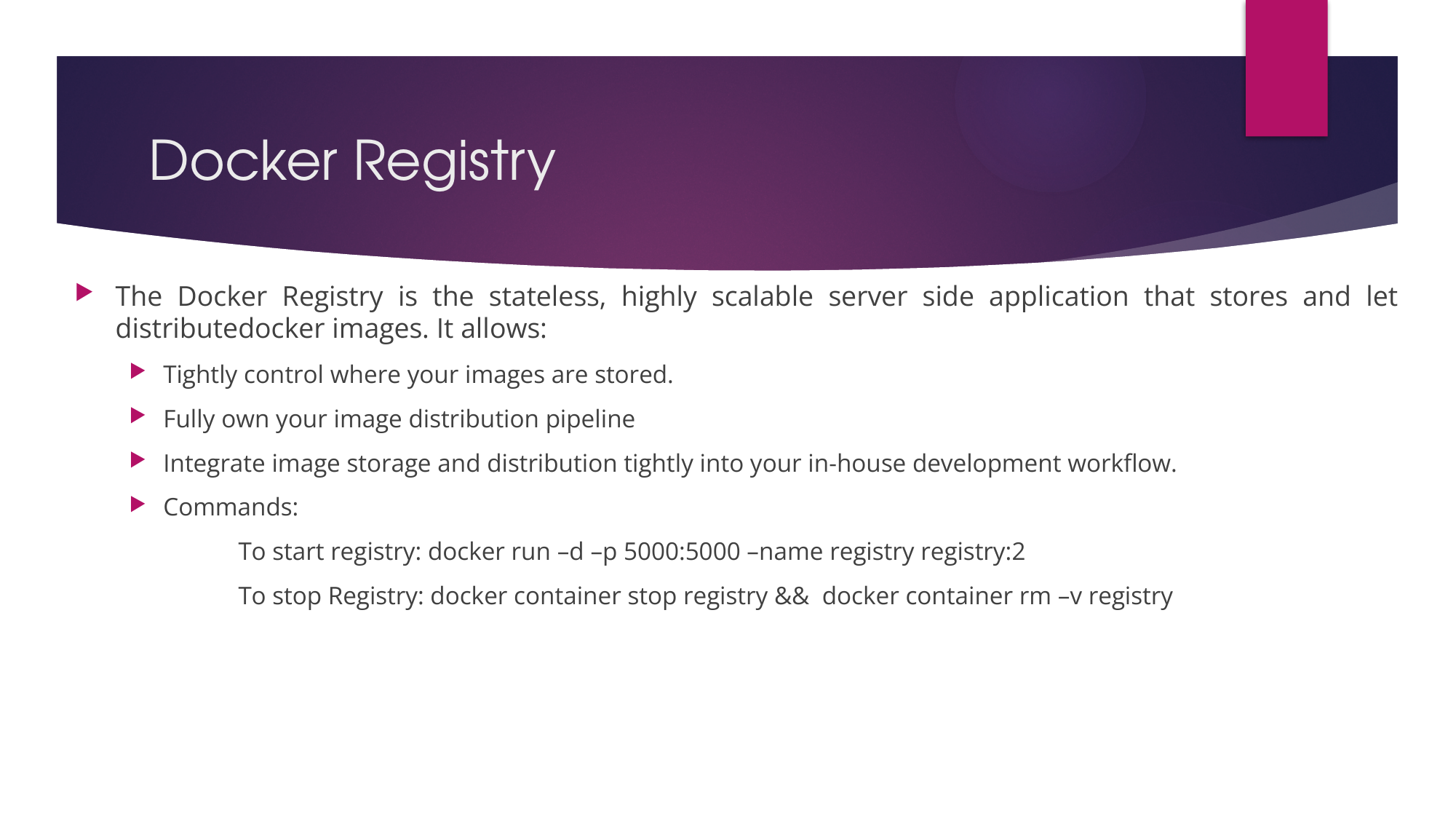

# Docker Registry
The Docker Registry is the stateless, highly scalable server side application that stores and let distributedocker images. It allows:
Tightly control where your images are stored.
Fully own your image distribution pipeline
Integrate image storage and distribution tightly into your in-house development workflow.
Commands:
	To start registry: docker run –d –p 5000:5000 –name registry registry:2
	To stop Registry: docker container stop registry &&  docker container rm –v registry